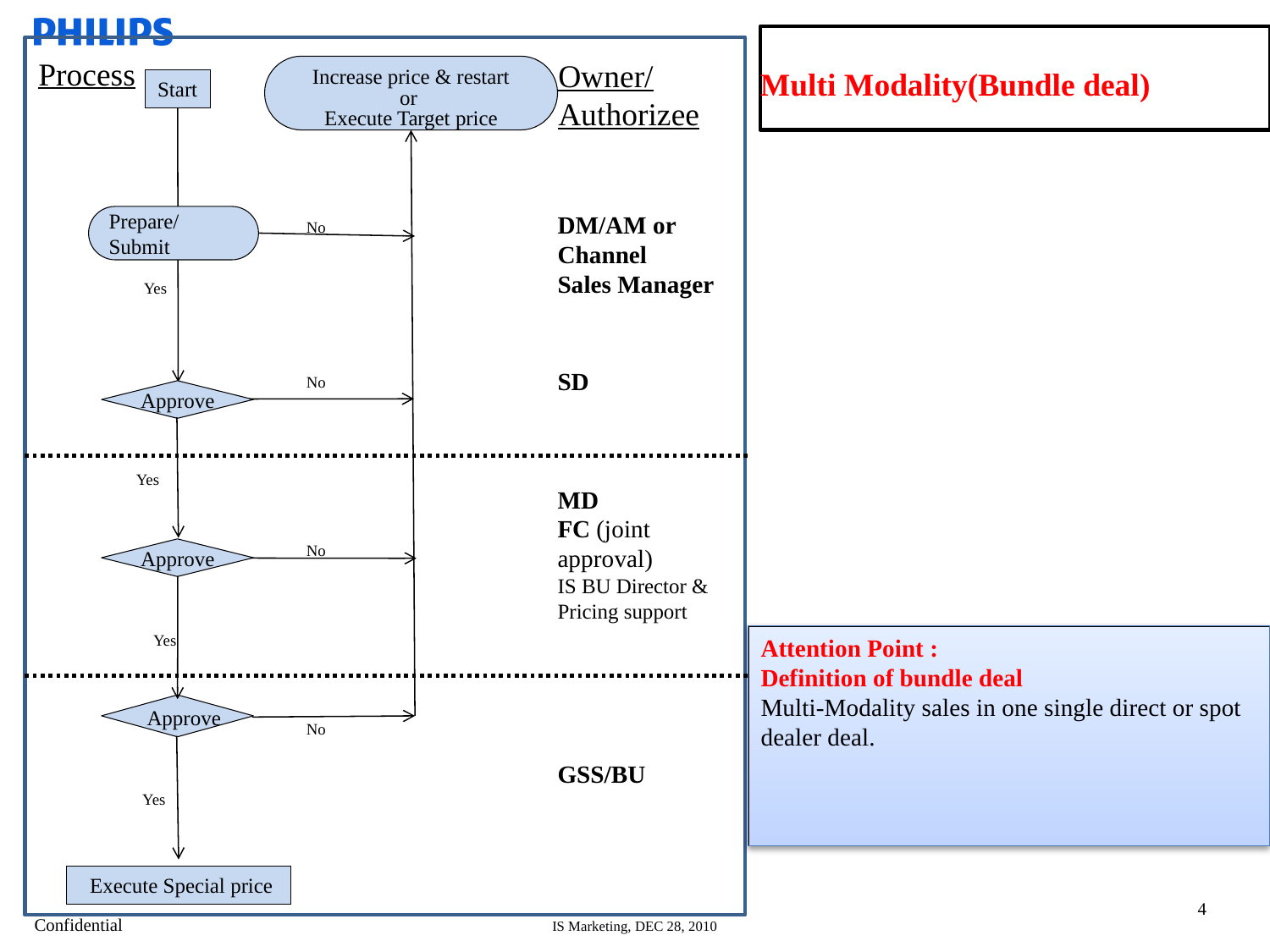

Multi Modality(Bundle deal)

Process
Owner/
Authorizee
Start

DM/AM or  Channel
Sales Manager

SD

MD
FC (joint approval)
IS BU Director & Pricing support

GSS/BU

Prepare/Submit
No
Approve
Yes
No
Approve
  Approve
No
  Execute Special price
Increase price & restart
or
 Execute Target price
No
Yes
Attention Point :
Definition of bundle deal
Multi-Modality sales in one single direct or spot dealer deal.

Yes
Yes

4